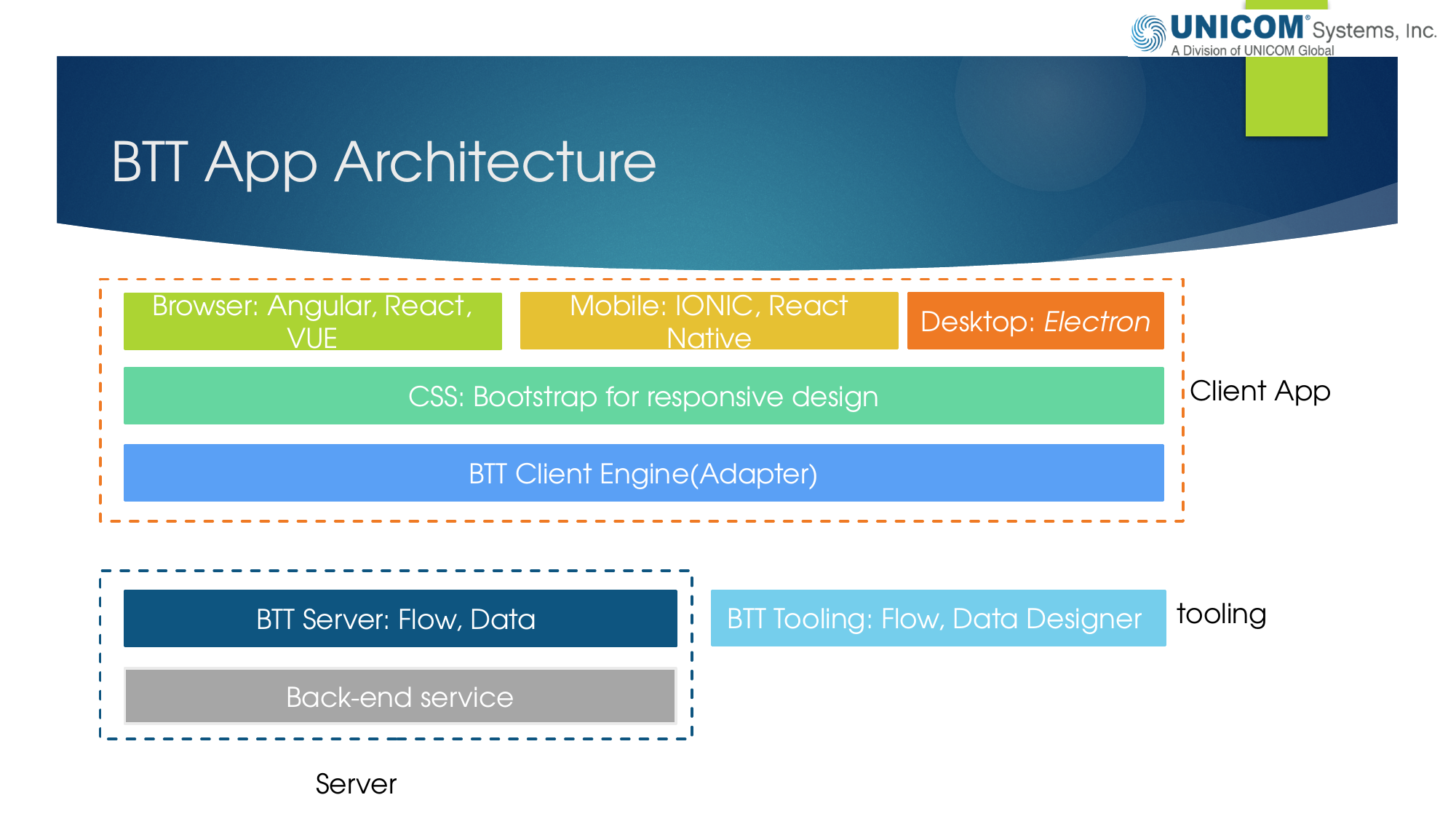

# BTT App Architecture

Mobile: IONIC, React Native
Desktop: Electron
Browser: Angular, React, VUE
CSS: Bootstrap for responsive design
Client App
BTT Client Engine(Adapter)

BTT Server: Flow, Data
BTT Tooling: Flow, Data Designer
tooling
Back-end service
Server